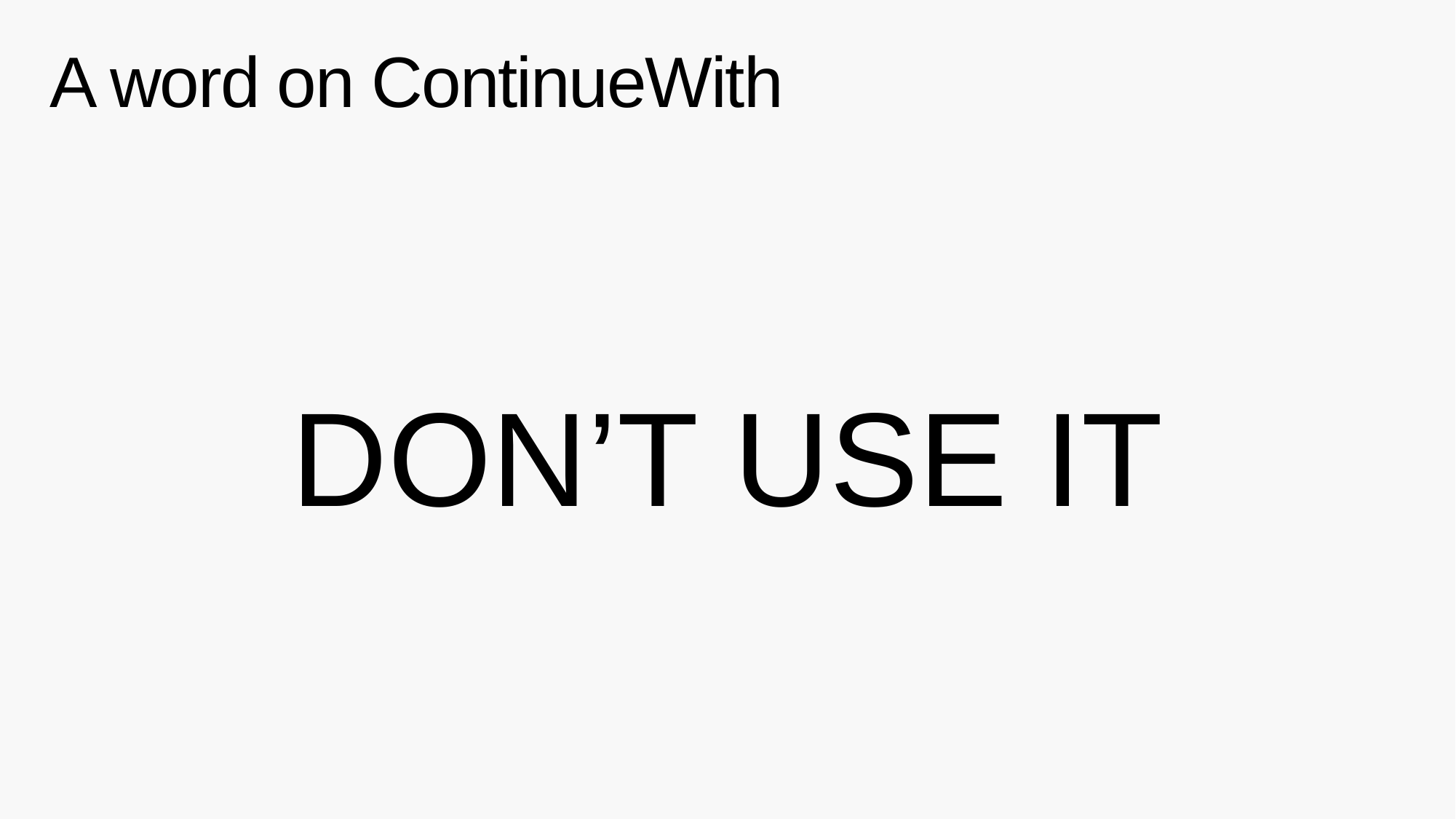

# A word on ContinueWith
DON’T USE IT